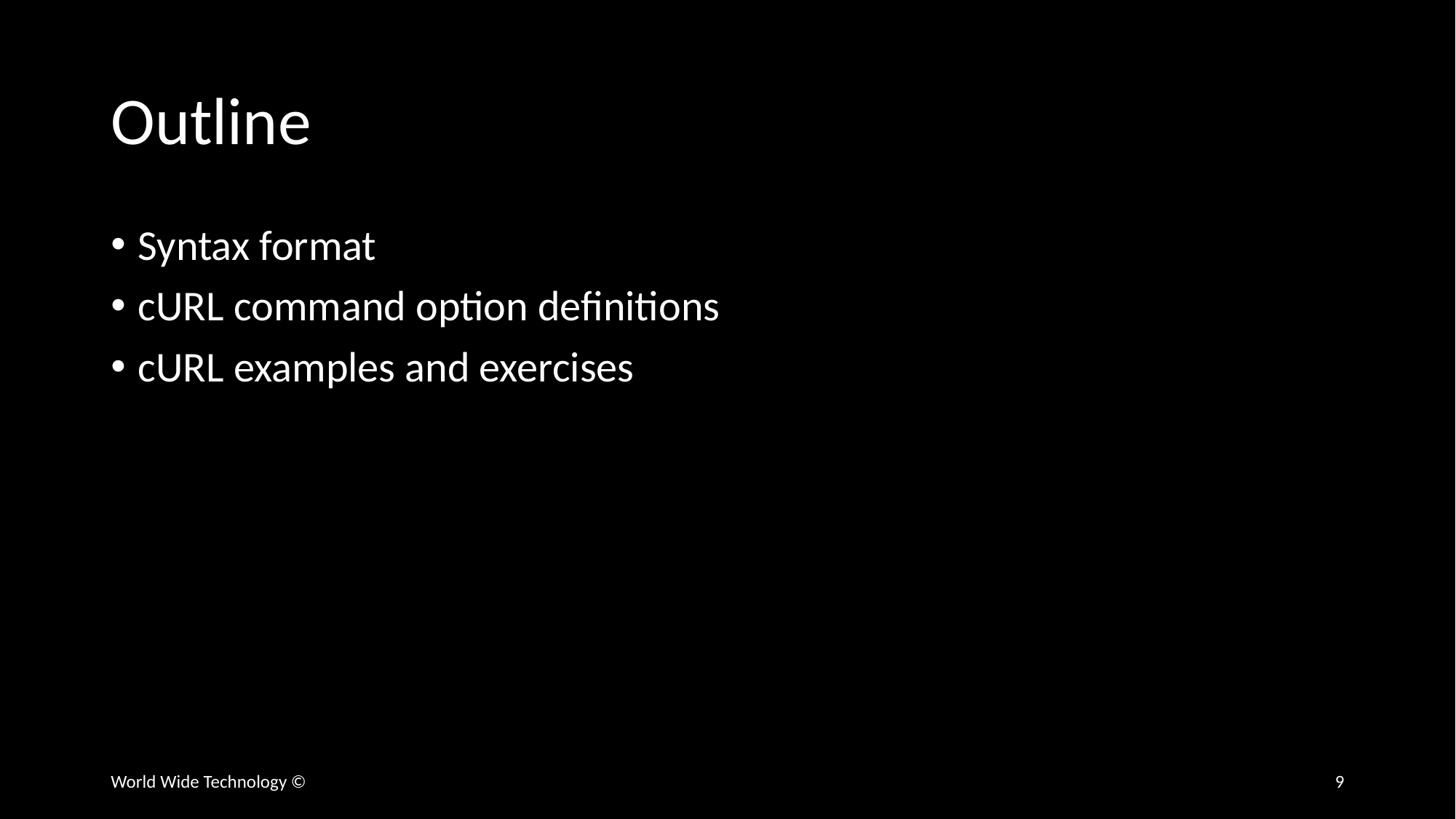

# Outline
Syntax format
cURL command option definitions
cURL examples and exercises
World Wide Technology ©
9